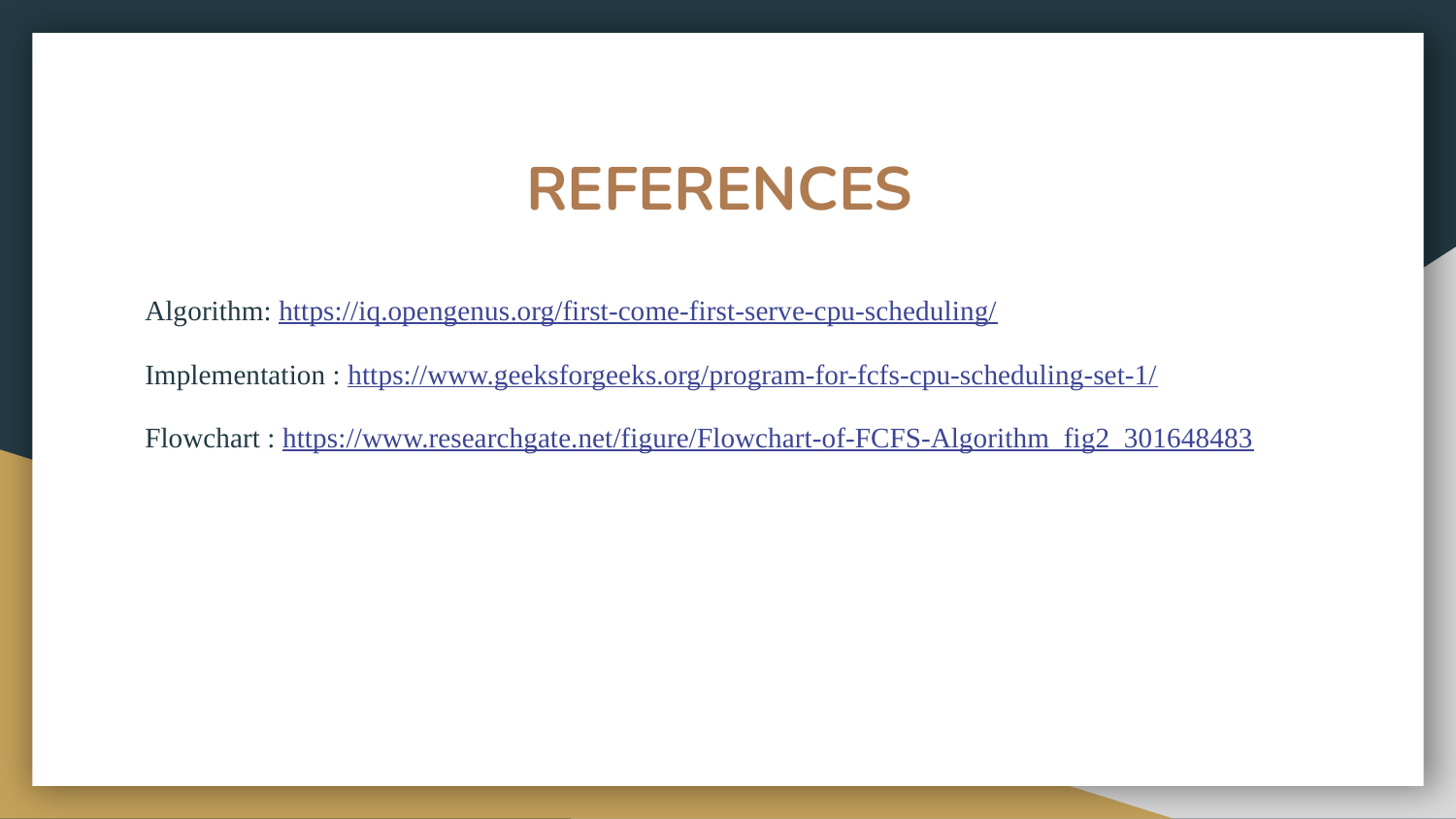

# REFERENCES
Algorithm: https://iq.opengenus.org/first-come-first-serve-cpu-scheduling/
Implementation : https://www.geeksforgeeks.org/program-for-fcfs-cpu-scheduling-set-1/
Flowchart : https://www.researchgate.net/figure/Flowchart-of-FCFS-Algorithm_fig2_301648483